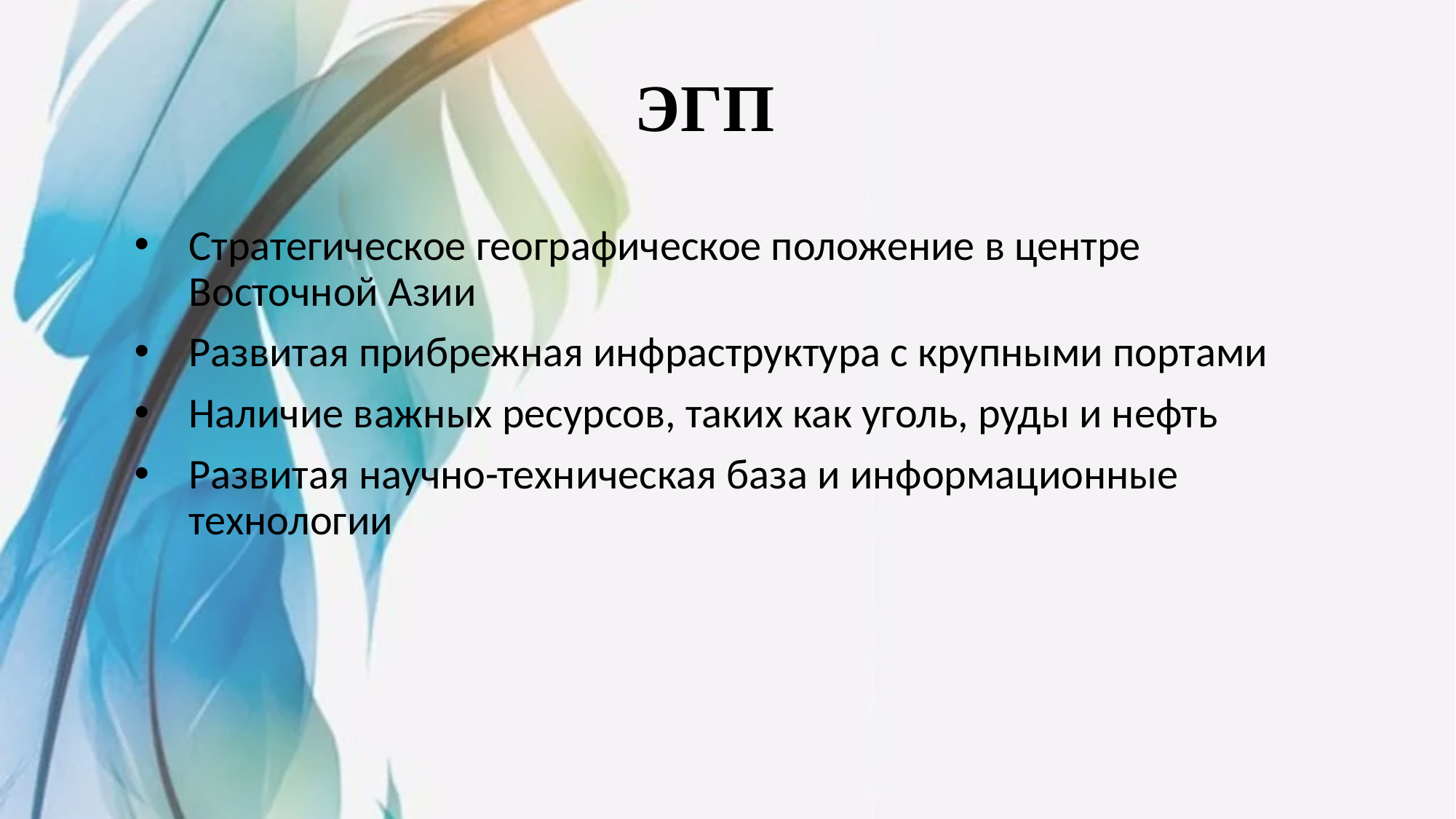

# ЭГП
Стратегическое географическое положение в центре Восточной Азии
Развитая прибрежная инфраструктура с крупными портами
Наличие важных ресурсов, таких как уголь, руды и нефть
Развитая научно-техническая база и информационные технологии